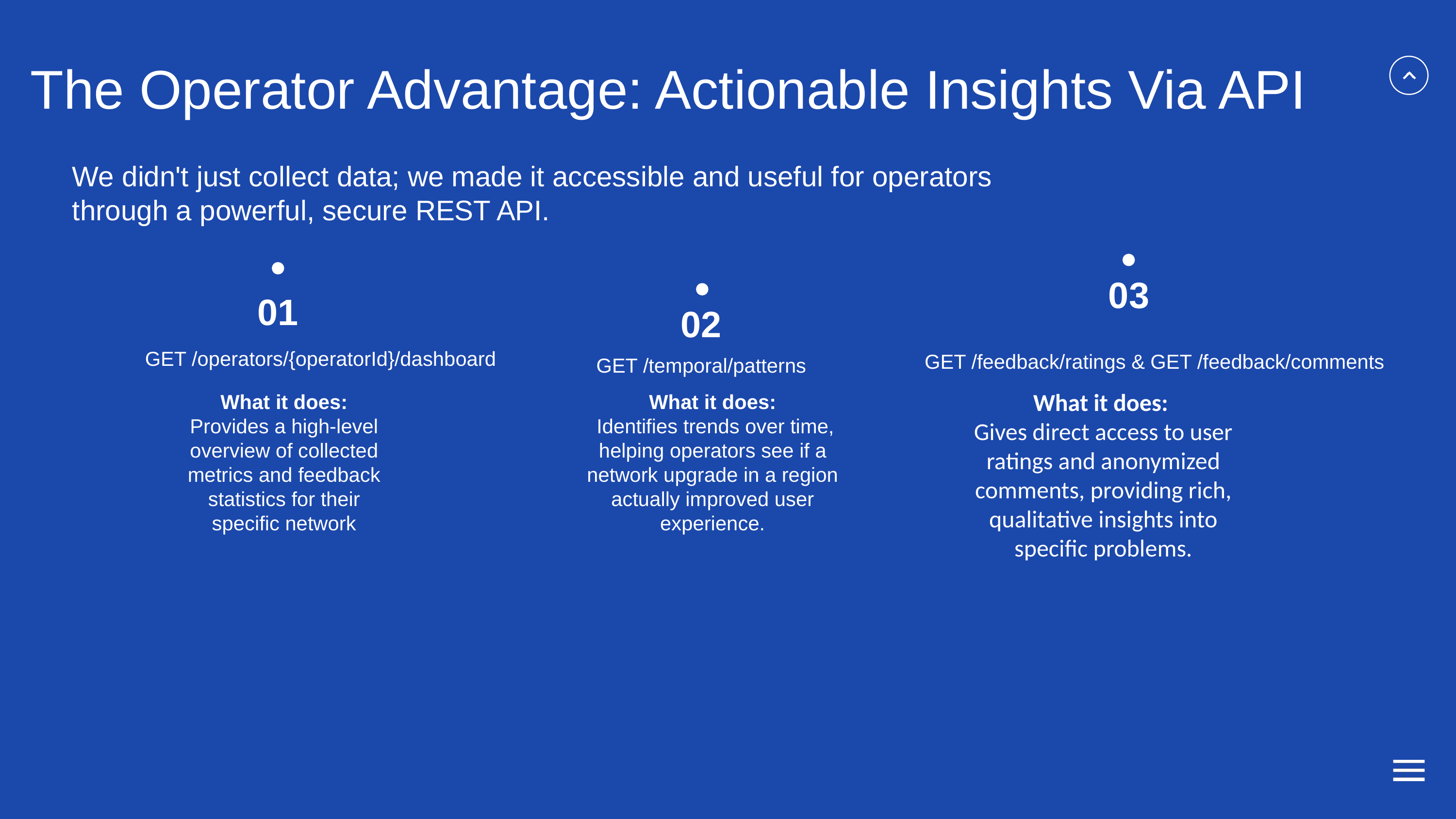

The Operator Advantage: Actionable Insights Via API

We didn't just collect data; we made it accessible and useful for operators through a powerful, secure REST API.

03

01

02
GET /temporal/patterns
.
GET /operators/{operatorId}/dashboard
GET /feedback/ratings & GET /feedback/comments
What it does:
Gives direct access to user ratings and anonymized comments, providing rich, qualitative insights into specific problems.
What it does: Provides a high-level overview of collected metrics and feedback statistics for their specific network
What it does:
 Identifies trends over time, helping operators see if a network upgrade in a region actually improved user experience.